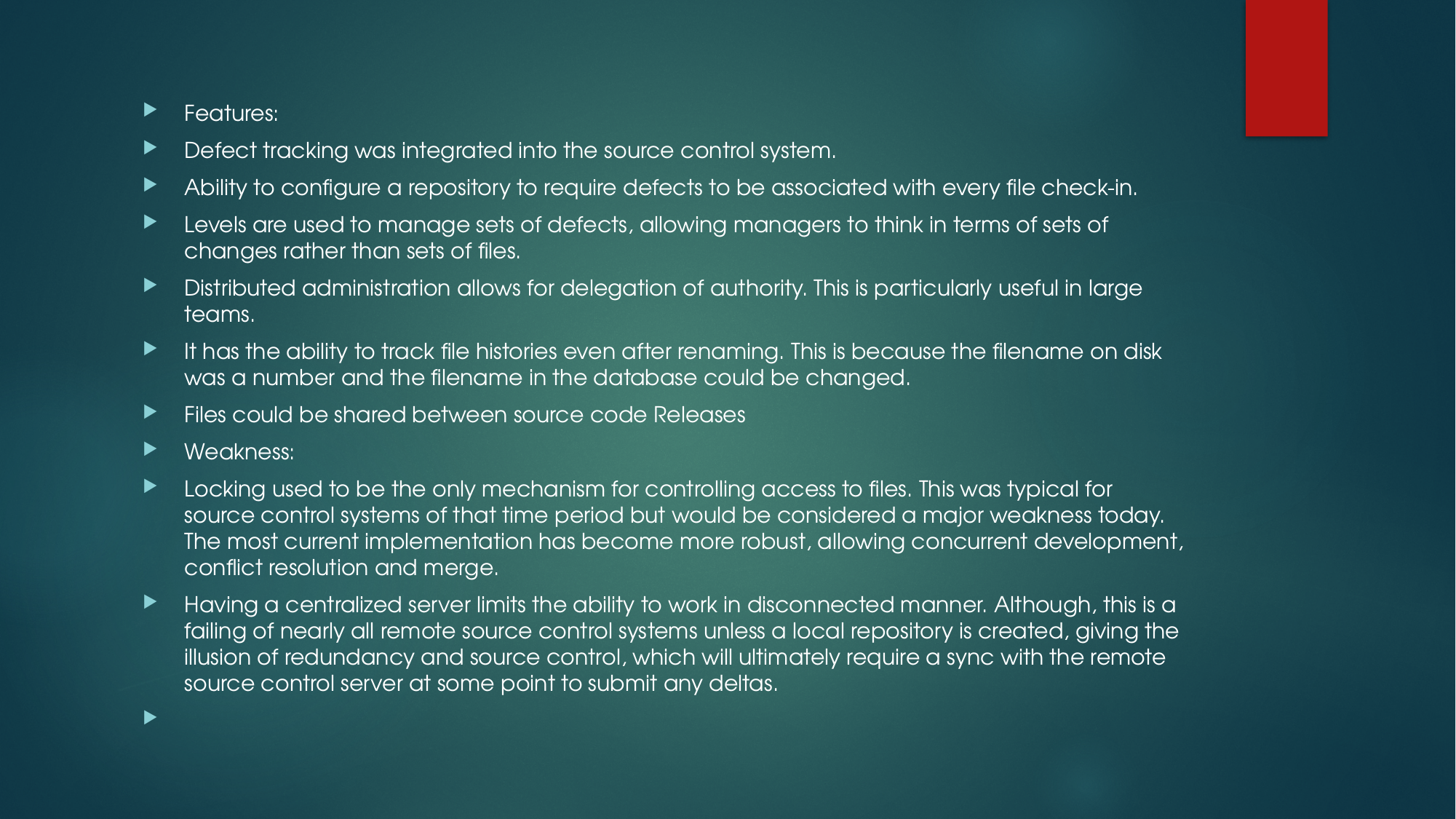

Features:
Defect tracking was integrated into the source control system.
Ability to configure a repository to require defects to be associated with every file check-in.
Levels are used to manage sets of defects, allowing managers to think in terms of sets of changes rather than sets of files.
Distributed administration allows for delegation of authority. This is particularly useful in large teams.
It has the ability to track file histories even after renaming. This is because the filename on disk was a number and the filename in the database could be changed.
Files could be shared between source code Releases
Weakness:
Locking used to be the only mechanism for controlling access to files. This was typical for source control systems of that time period but would be considered a major weakness today. The most current implementation has become more robust, allowing concurrent development, conflict resolution and merge.
Having a centralized server limits the ability to work in disconnected manner. Although, this is a failing of nearly all remote source control systems unless a local repository is created, giving the illusion of redundancy and source control, which will ultimately require a sync with the remote source control server at some point to submit any deltas.